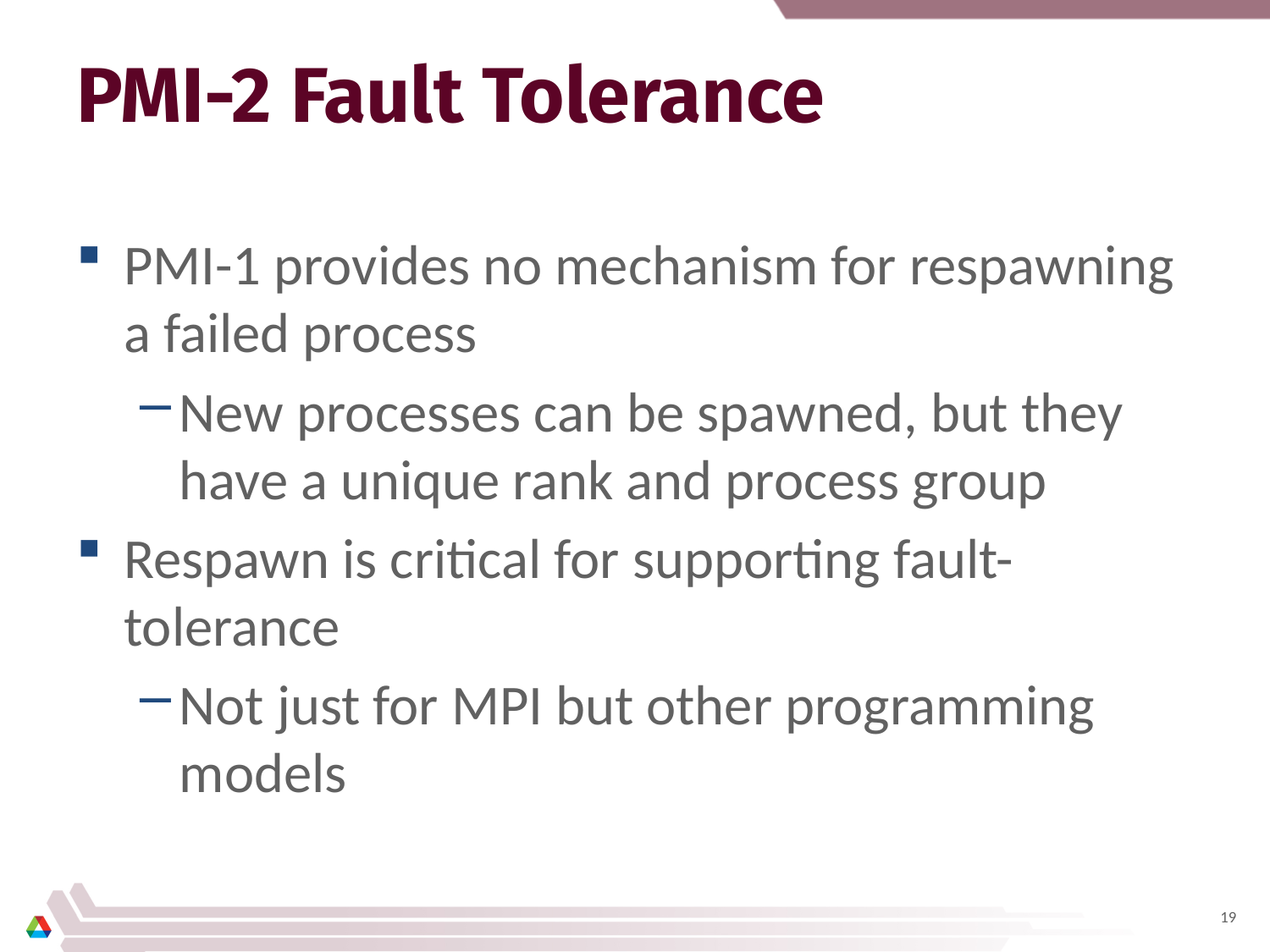

# PMI-2 Fault Tolerance
PMI-1 provides no mechanism for respawning a failed process
New processes can be spawned, but they have a unique rank and process group
Respawn is critical for supporting fault-tolerance
Not just for MPI but other programming models
19